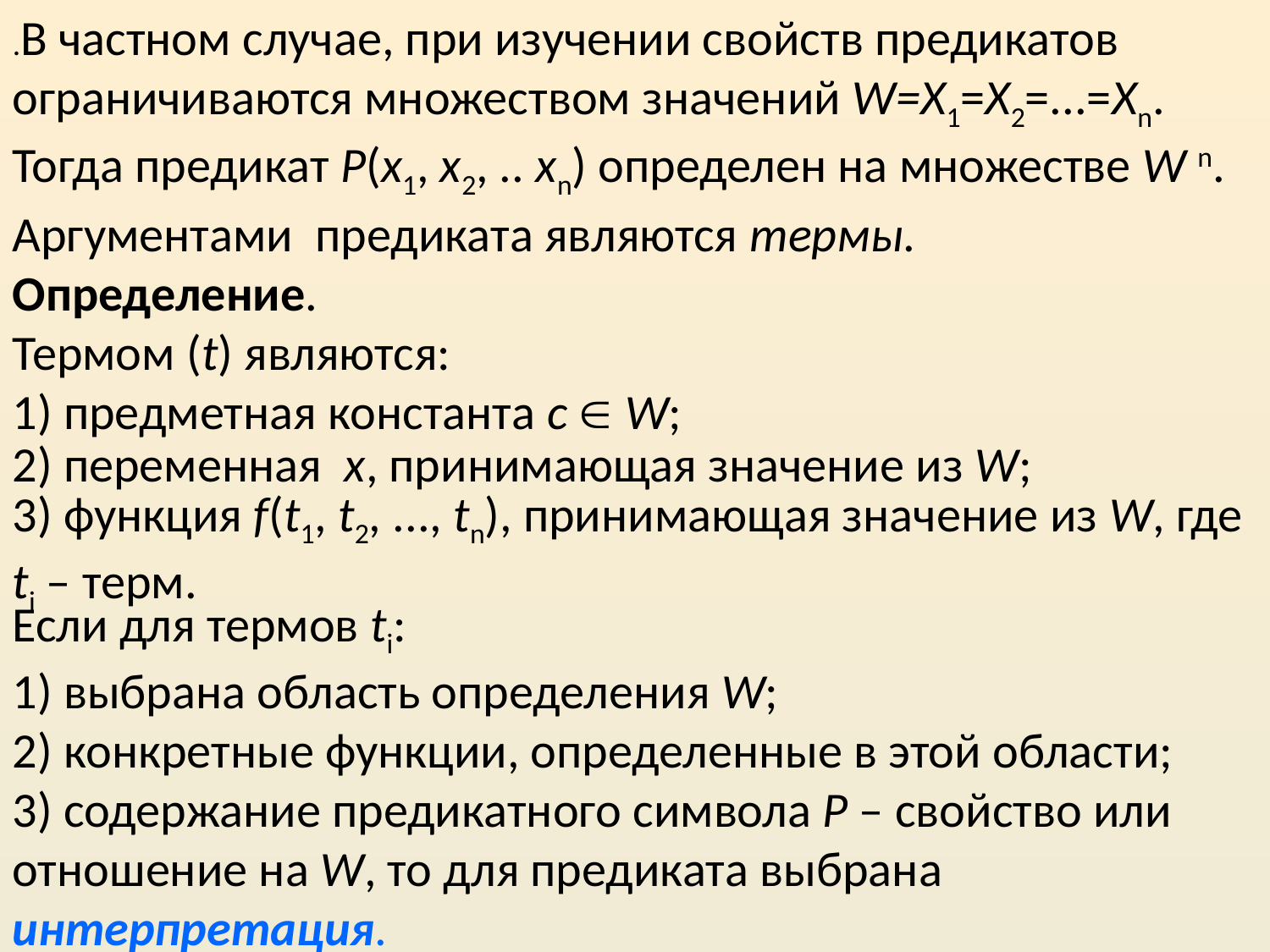

.В частном случае, при изучении свойств предикатов ограничиваются множеством значений W=X1=X2=...=Xn.
Тогда предикат P(x1, x2, .. xn) определен на множестве W n.
Аргументами  предиката являются термы.
Определение.
Термом (t) являются:
1) предметная константа c ∈ W;
2) переменная  х, принимающая значение из W;
3) функция f(t1, t2, ..., tn), принимающая значение из W, где ti – терм.
Если для термов ti:
1) выбрана область определения W;
2) конкретные функции, определенные в этой области;
3) содержание предикатного символа P – свойство или отношение на W, то для предиката выбрана интерпретация.